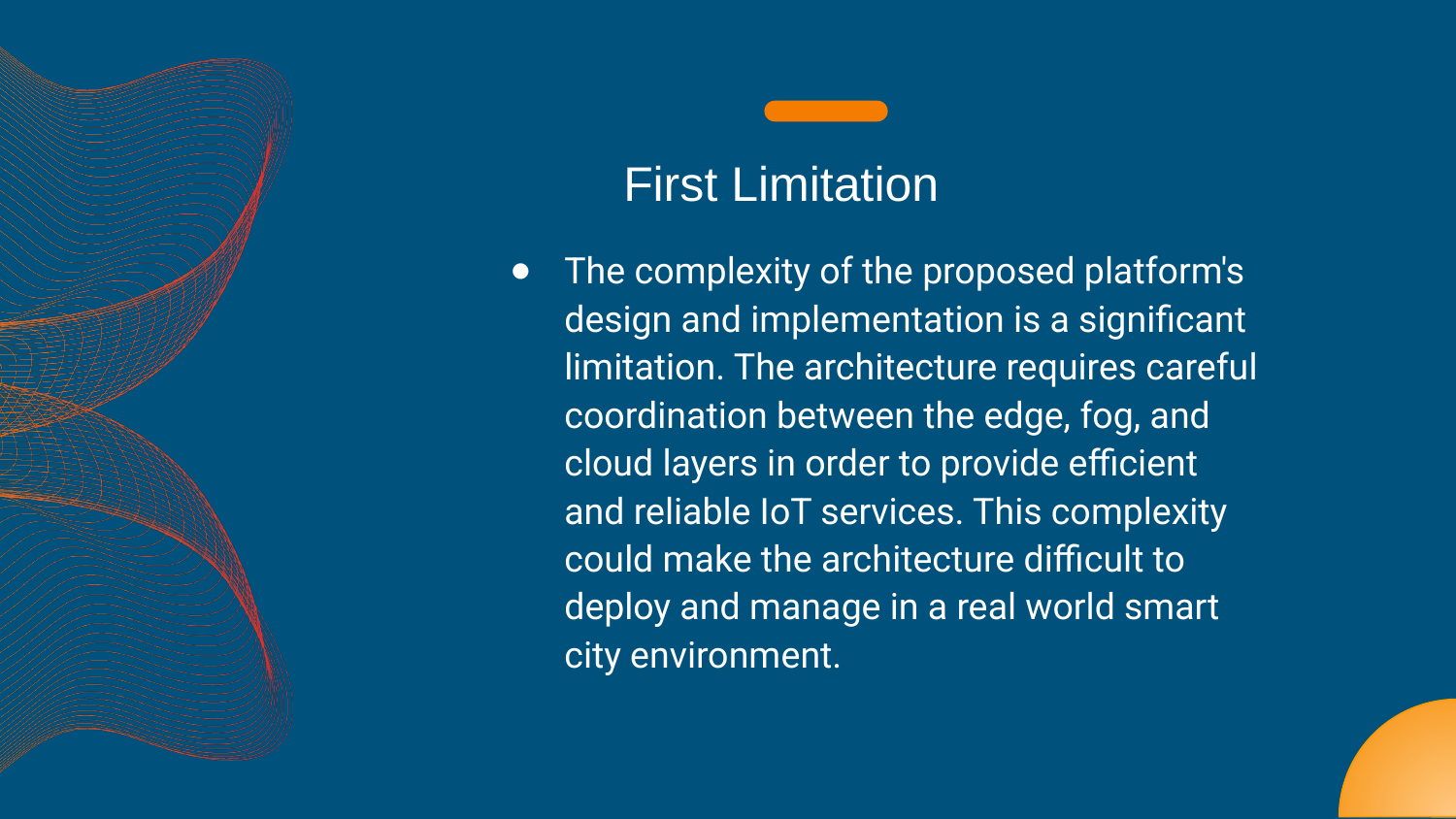

# First Limitation
The complexity of the proposed platform's design and implementation is a significant limitation. The architecture requires careful coordination between the edge, fog, and cloud layers in order to provide efficient and reliable IoT services. This complexity could make the architecture difficult to deploy and manage in a real world smart city environment.